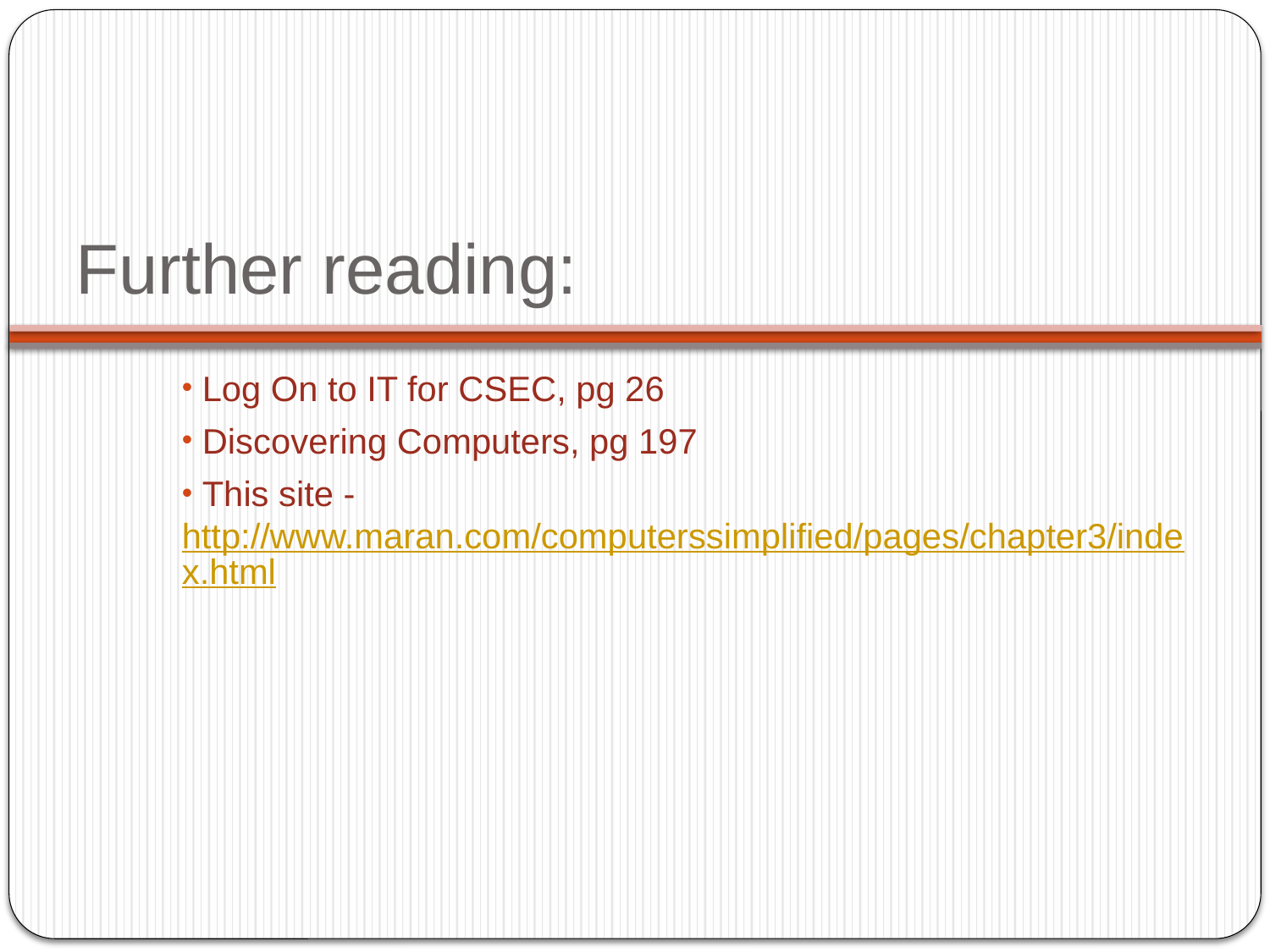

# Further reading:
 Log On to IT for CSEC, pg 26
 Discovering Computers, pg 197
 This site - http://www.maran.com/computerssimplified/pages/chapter3/index.html